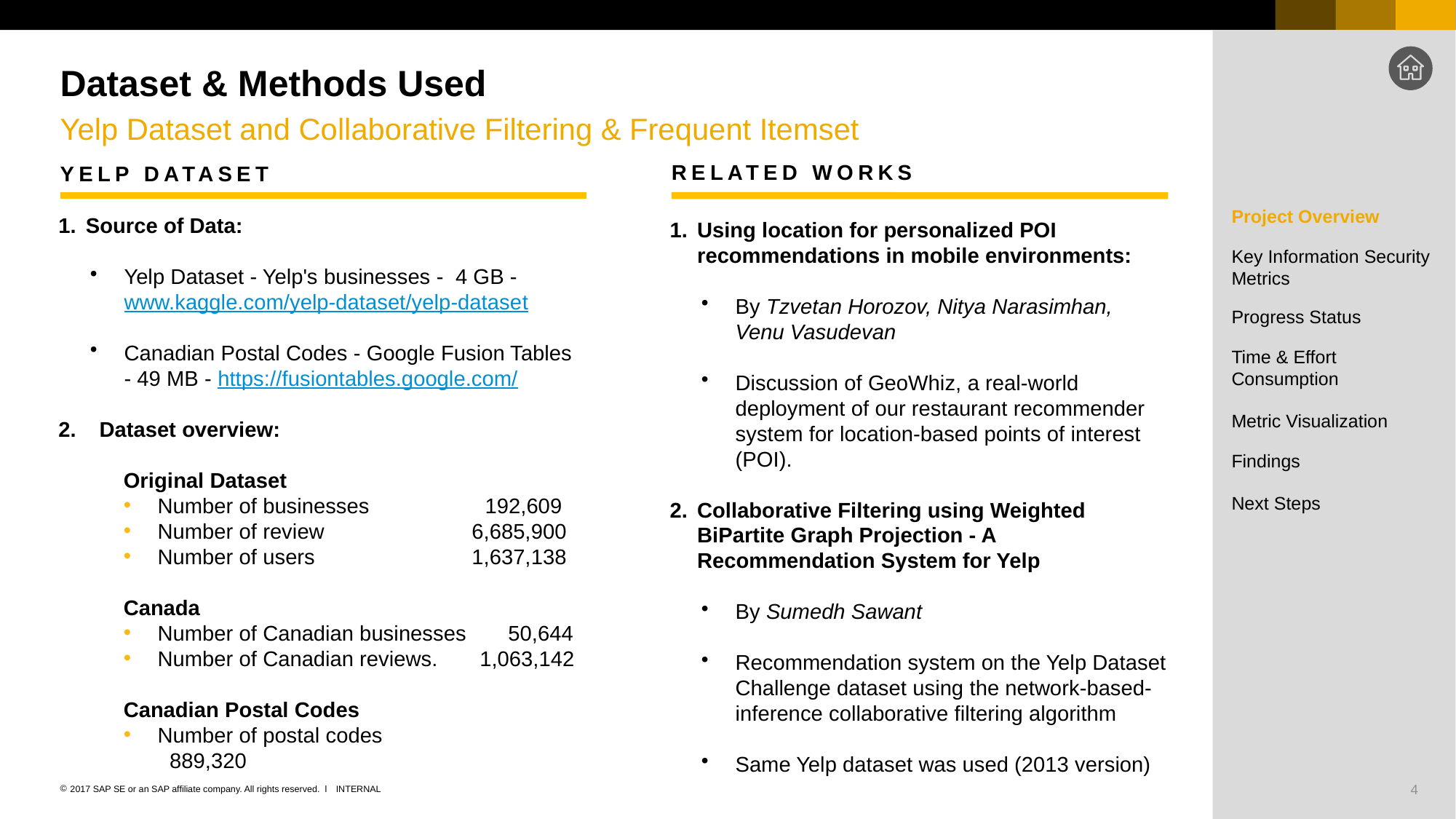

# Dataset & Methods Used
Yelp Dataset and Collaborative Filtering & Frequent Itemset
RELATED WORKS

Yelp DataseT
Project Overview
Source of Data:

Yelp Dataset - Yelp's businesses -  4 GB - www.kaggle.com/yelp-dataset/yelp-dataset

Canadian Postal Codes - Google Fusion Tables - 49 MB - https://fusiontables.google.com/

Dataset overview:

Original Dataset
Number of businesses		192,609
Number of review	                6,685,900
Number of users	                1,637,138

Canada
Number of Canadian businesses       50,644
Number of Canadian reviews.       1,063,142

Canadian Postal Codes
Number of postal codes	                   889,320

Using location for personalized POI recommendations in mobile environments:

By Tzvetan Horozov, Nitya Narasimhan, Venu Vasudevan

Discussion of GeoWhiz, a real-world deployment of our restaurant recommender system for location-based points of interest (POI).

Collaborative Filtering using Weighted BiPartite Graph Projection - A Recommendation System for Yelp

By Sumedh Sawant

Recommendation system on the Yelp Dataset Challenge dataset using the network-based-inference collaborative filtering algorithm

Same Yelp dataset was used (2013 version)
Key Information Security Metrics
Progress Status
Time & Effort Consumption
Metric Visualization
Findings
Next Steps